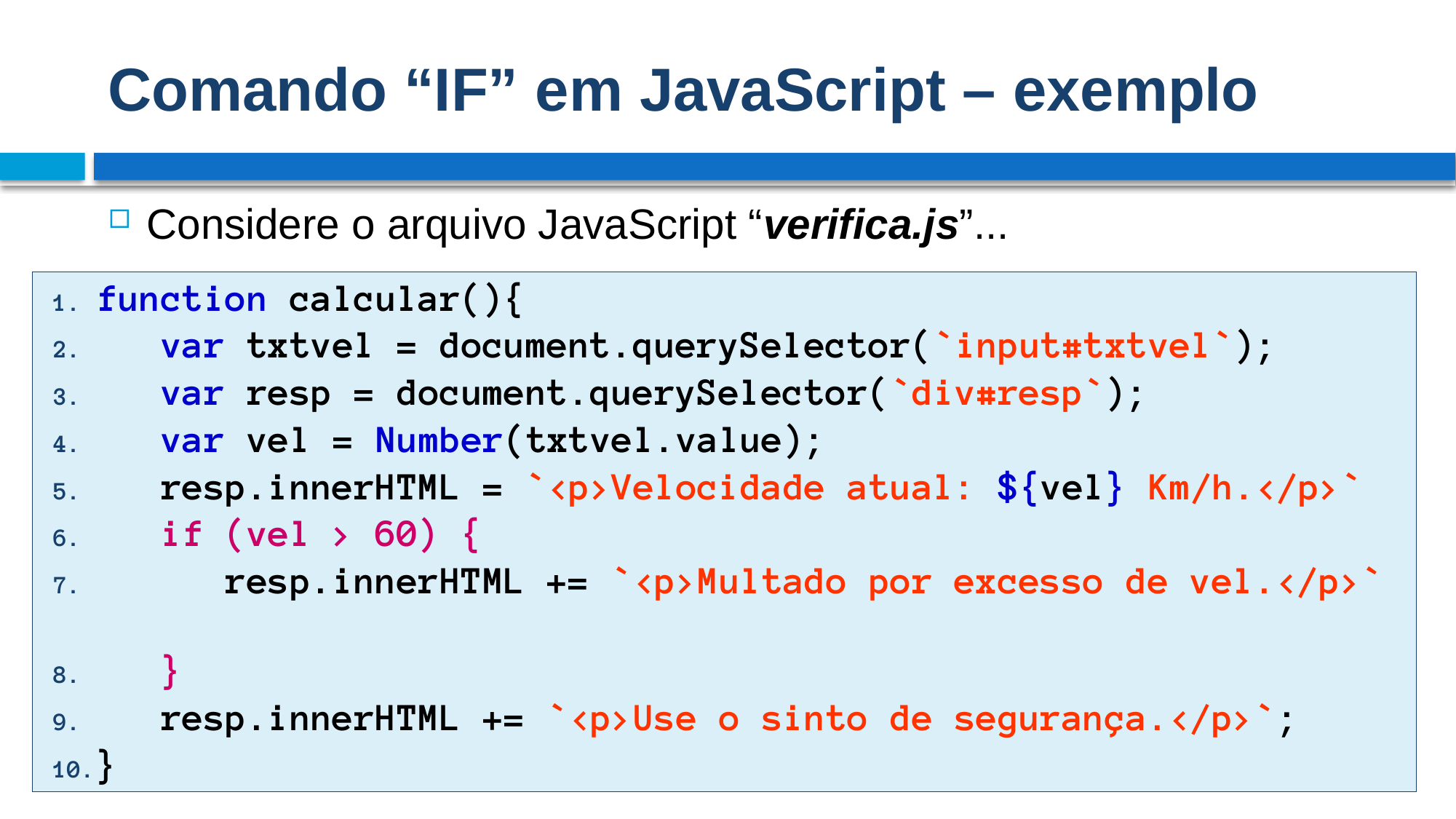

# Comando “IF” em JavaScript – exemplo
9
Considere o arquivo JavaScript “verifica.js”...
function calcular(){
   var txtvel = document.querySelector(`input#txtvel`);
   var resp = document.querySelector(`div#resp`);
   var vel = Number(txtvel.value);
   resp.innerHTML = `<p>Velocidade atual: ${vel} Km/h.</p>`
   if (vel > 60) {
      resp.innerHTML += `<p>Multado por excesso de vel.</p>`
   }
   resp.innerHTML += `<p>Use o sinto de segurança.</p>`;
}